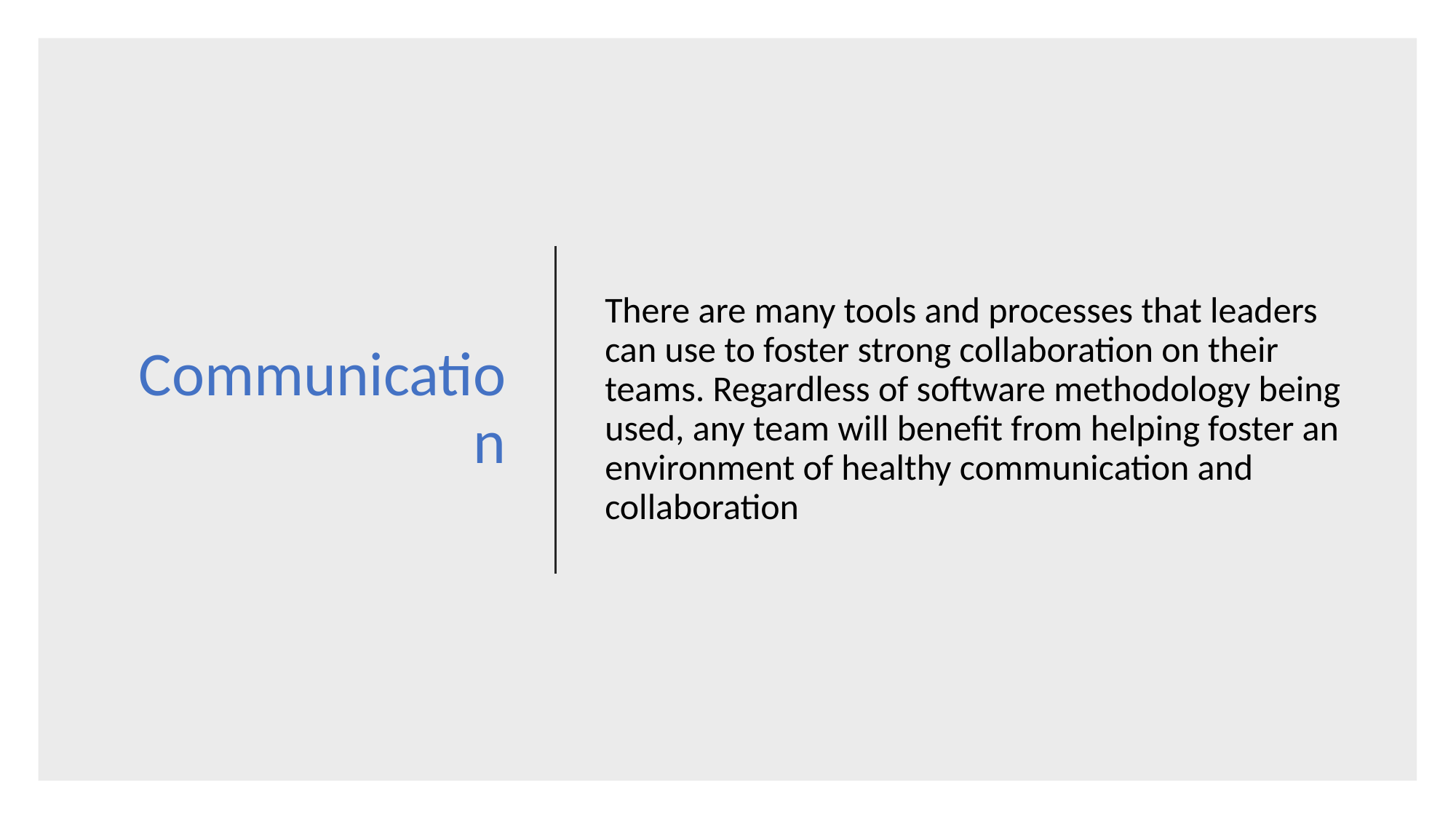

# Communication
There are many tools and processes that leaders can use to foster strong collaboration on their teams. Regardless of software methodology being used, any team will benefit from helping foster an environment of healthy communication and collaboration